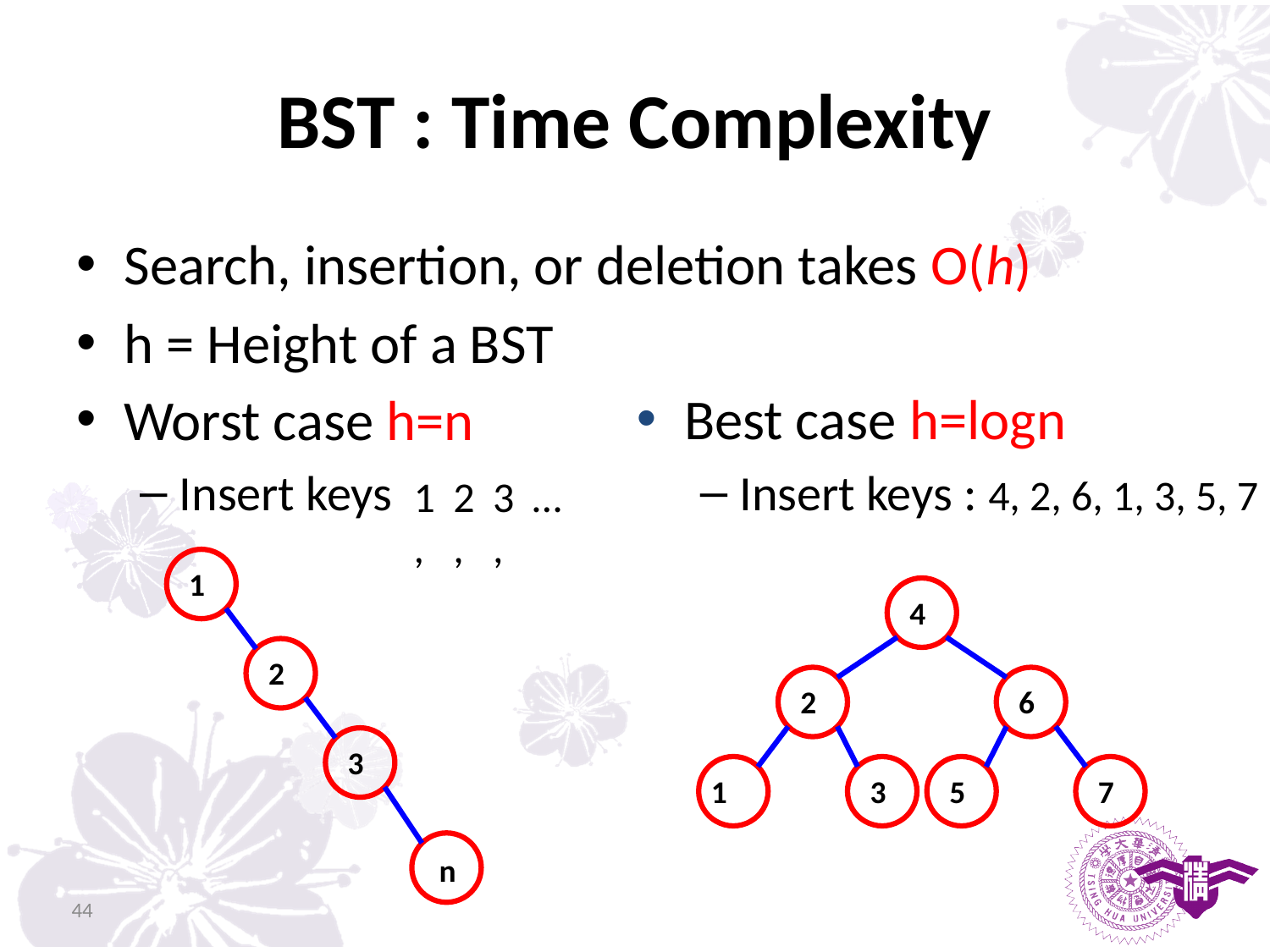

# BST : Time Complexity
Search, insertion, or deletion takes O(h)
h = Height of a BST
Worst case h=n
Insert keys
Best case h=logn
Insert keys : 4, 2, 6, 1, 3, 5, 7
1,
2,
3,
…
1

4

2
6

1
3
5
7

2

3

n

44